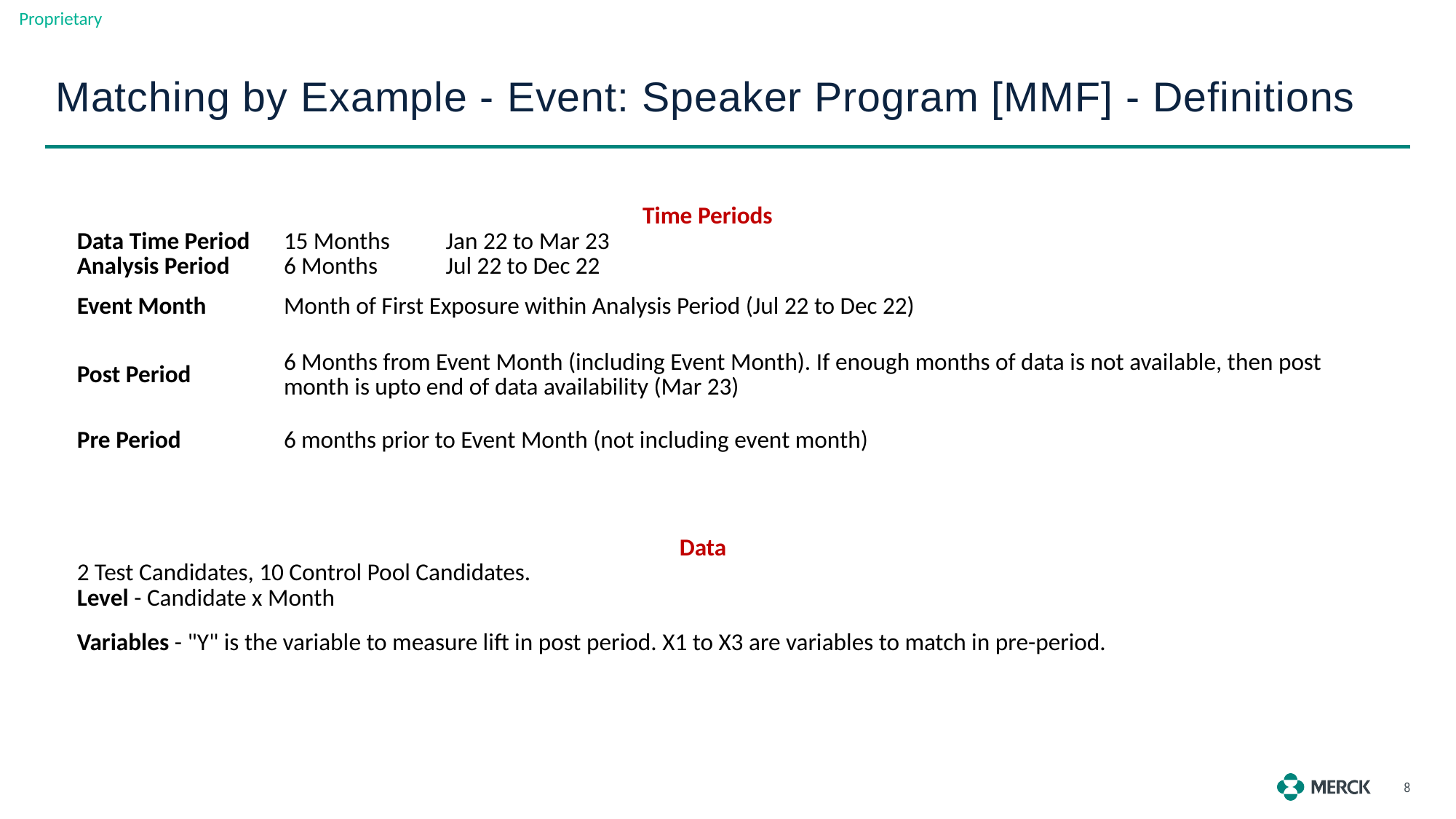

Matching by Example - Event: Speaker Program [MMF] - Definitions
| Time Periods |  |  |
| --- | --- | --- |
| Data Time Period | 15 Months | Jan 22 to Mar 23 |
| Analysis Period | 6 Months | Jul 22 to Dec 22 |
| Event Month | Month of First Exposure within Analysis Period (Jul 22 to Dec 22) |  |
| Post Period | 6 Months from Event Month (including Event Month). If enough months of data is not available, then post month is upto end of data availability (Mar 23) |  |
| Pre Period | 6 months prior to Event Month (not including event month) |  |
| Data |  |
| --- | --- |
| 2 Test Candidates, 10 Control Pool Candidates. |  |
| Level - Candidate x Month |  |
| Variables - "Y" is the variable to measure lift in post period. X1 to X3 are variables to match in pre-period. |  |
8